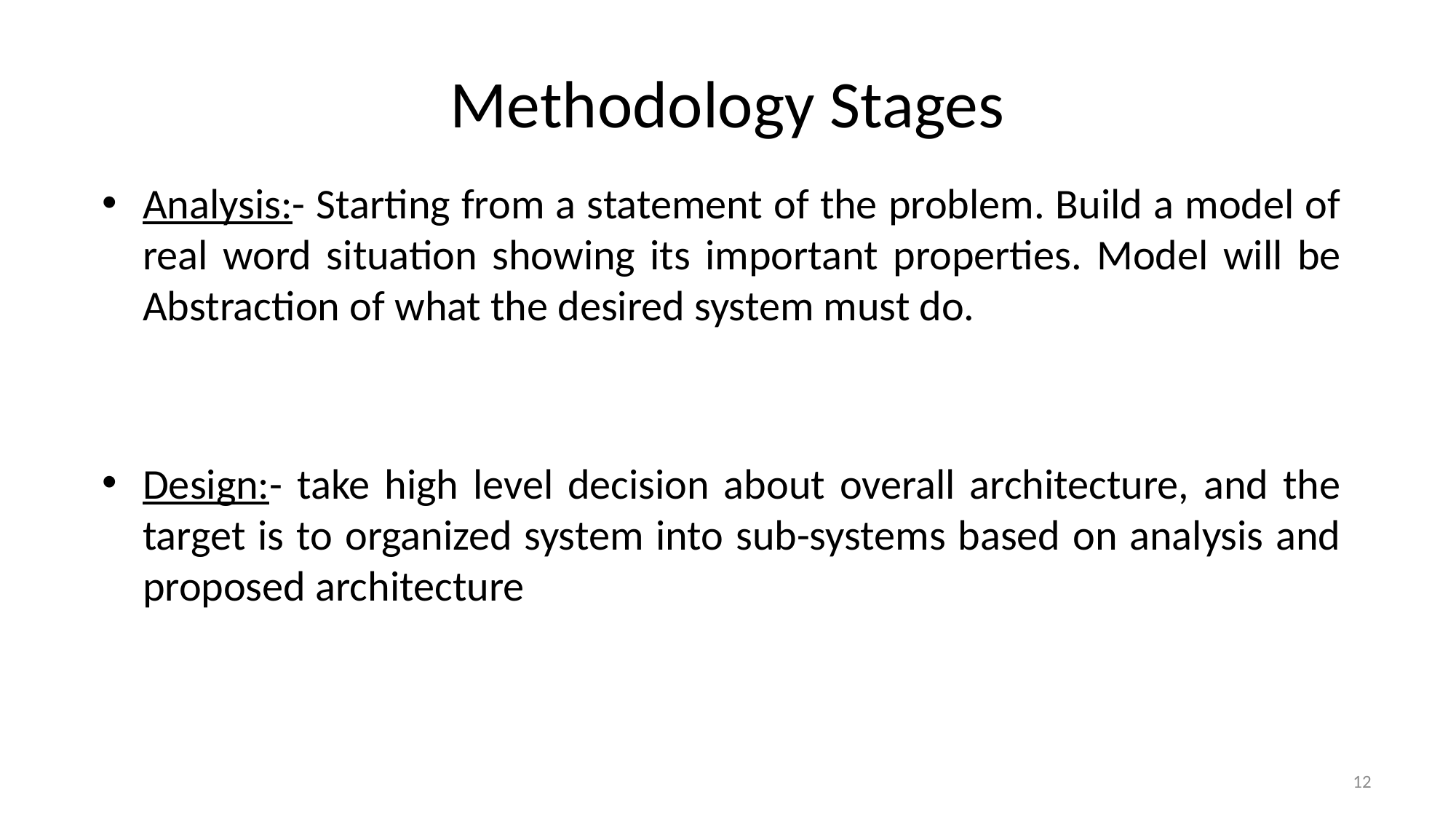

# Methodology Stages
Analysis:- Starting from a statement of the problem. Build a model of real word situation showing its important properties. Model will be Abstraction of what the desired system must do.

Design:- take high level decision about overall architecture, and the target is to organized system into sub-systems based on analysis and proposed architecture

12